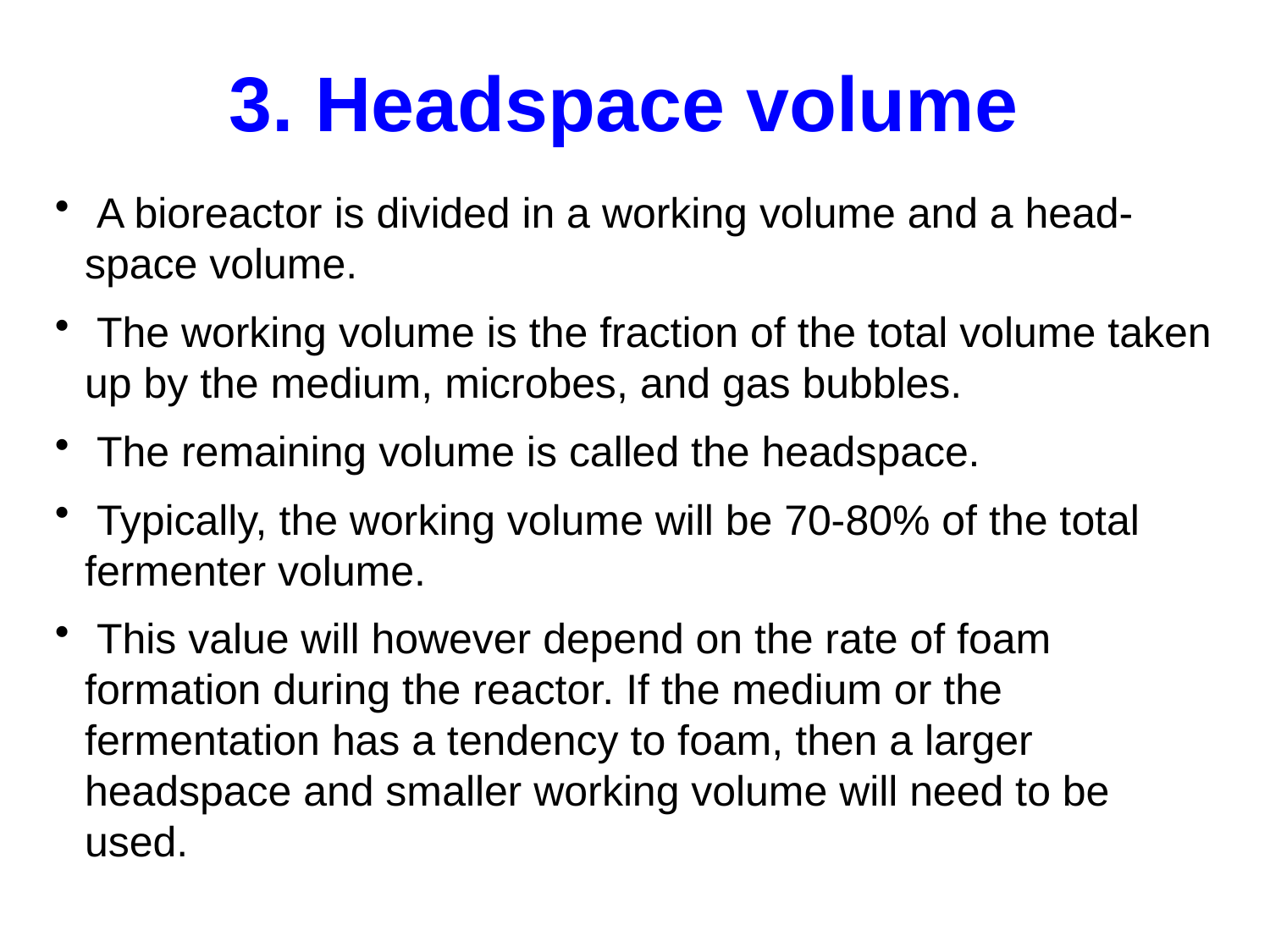

# 3. Headspace volume
 A bioreactor is divided in a working volume and a head-space volume.
 The working volume is the fraction of the total volume taken up by the medium, microbes, and gas bubbles.
 The remaining volume is called the headspace.
 Typically, the working volume will be 70-80% of the total fermenter volume.
 This value will however depend on the rate of foam formation during the reactor. If the medium or the fermentation has a tendency to foam, then a larger headspace and smaller working volume will need to be used.